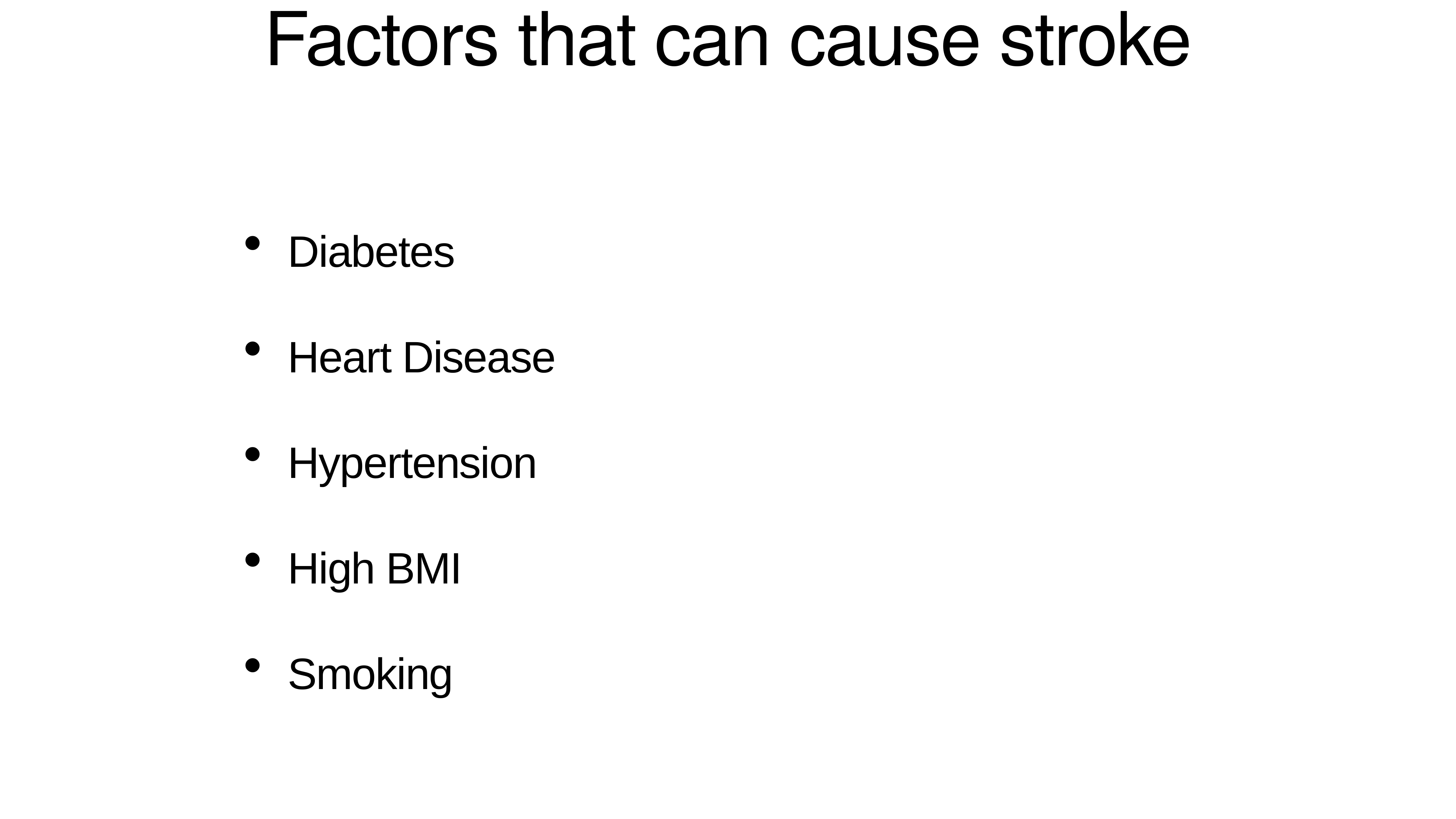

Factors that can cause stroke
Diabetes
Heart Disease
Hypertension
High BMI
Smoking